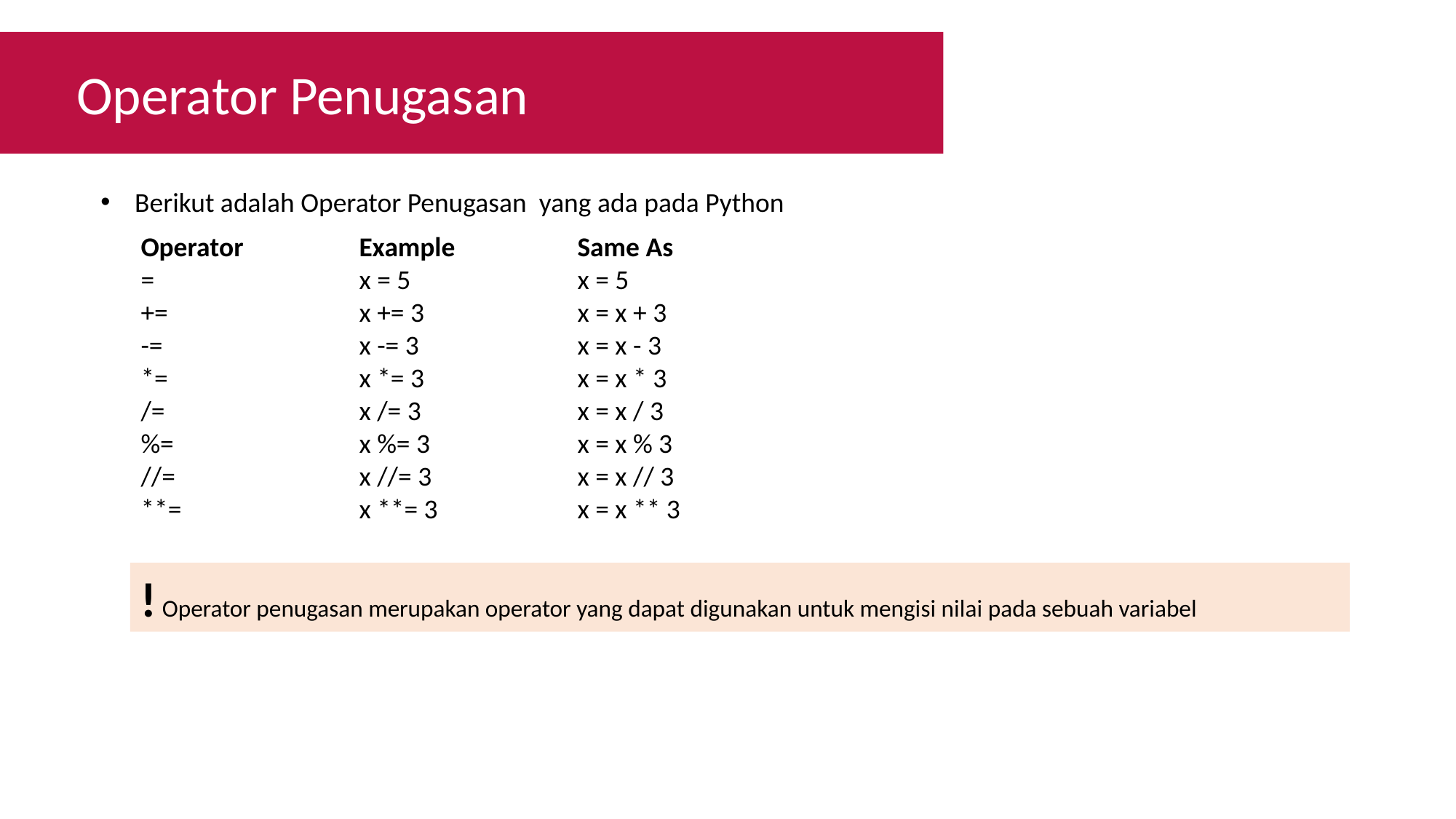

Operator Penugasan
Berikut adalah Operator Penugasan  yang ada pada Python
Operator		Example		Same As
=		x = 5		x = 5
+=		x += 3		x = x + 3
-=		x -= 3		x = x - 3
*=		x *= 3		x = x * 3
/=		x /= 3		x = x / 3
%=		x %= 3		x = x % 3
//=		x //= 3		x = x // 3
**=		x **= 3		x = x ** 3
! Operator penugasan merupakan operator yang dapat digunakan untuk mengisi nilai pada sebuah variabel